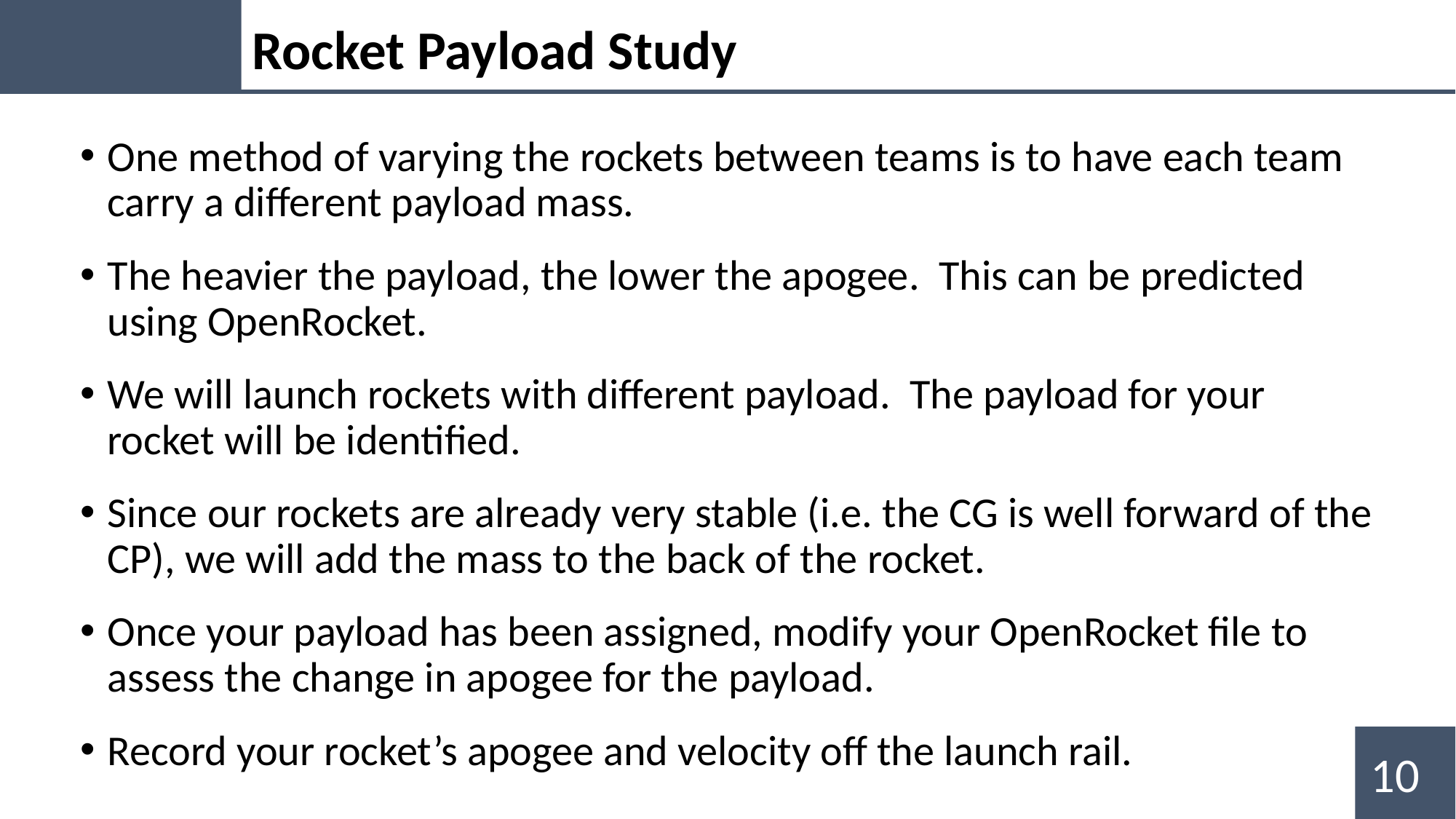

Rocket Payload Study
One method of varying the rockets between teams is to have each team carry a different payload mass.
The heavier the payload, the lower the apogee.  This can be predicted using OpenRocket.
We will launch rockets with different payload.  The payload for your rocket will be identified.
Since our rockets are already very stable (i.e. the CG is well forward of the CP), we will add the mass to the back of the rocket.
Once your payload has been assigned, modify your OpenRocket file to assess the change in apogee for the payload.
Record your rocket’s apogee and velocity off the launch rail.